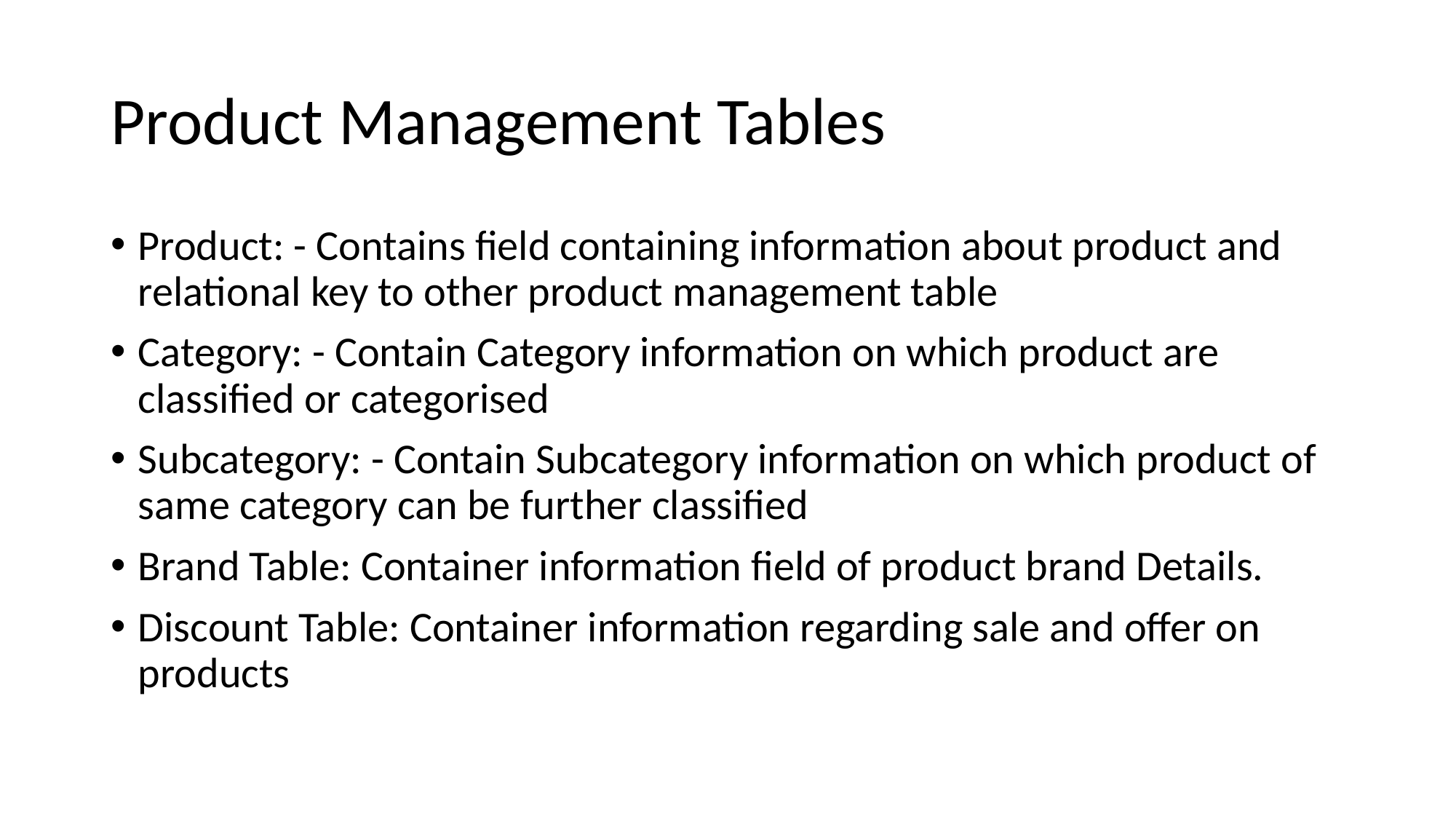

# Product Management Tables
Product: - Contains field containing information about product and relational key to other product management table
Category: - Contain Category information on which product are classified or categorised
Subcategory: - Contain Subcategory information on which product of same category can be further classified
Brand Table: Container information field of product brand Details.
Discount Table: Container information regarding sale and offer on products